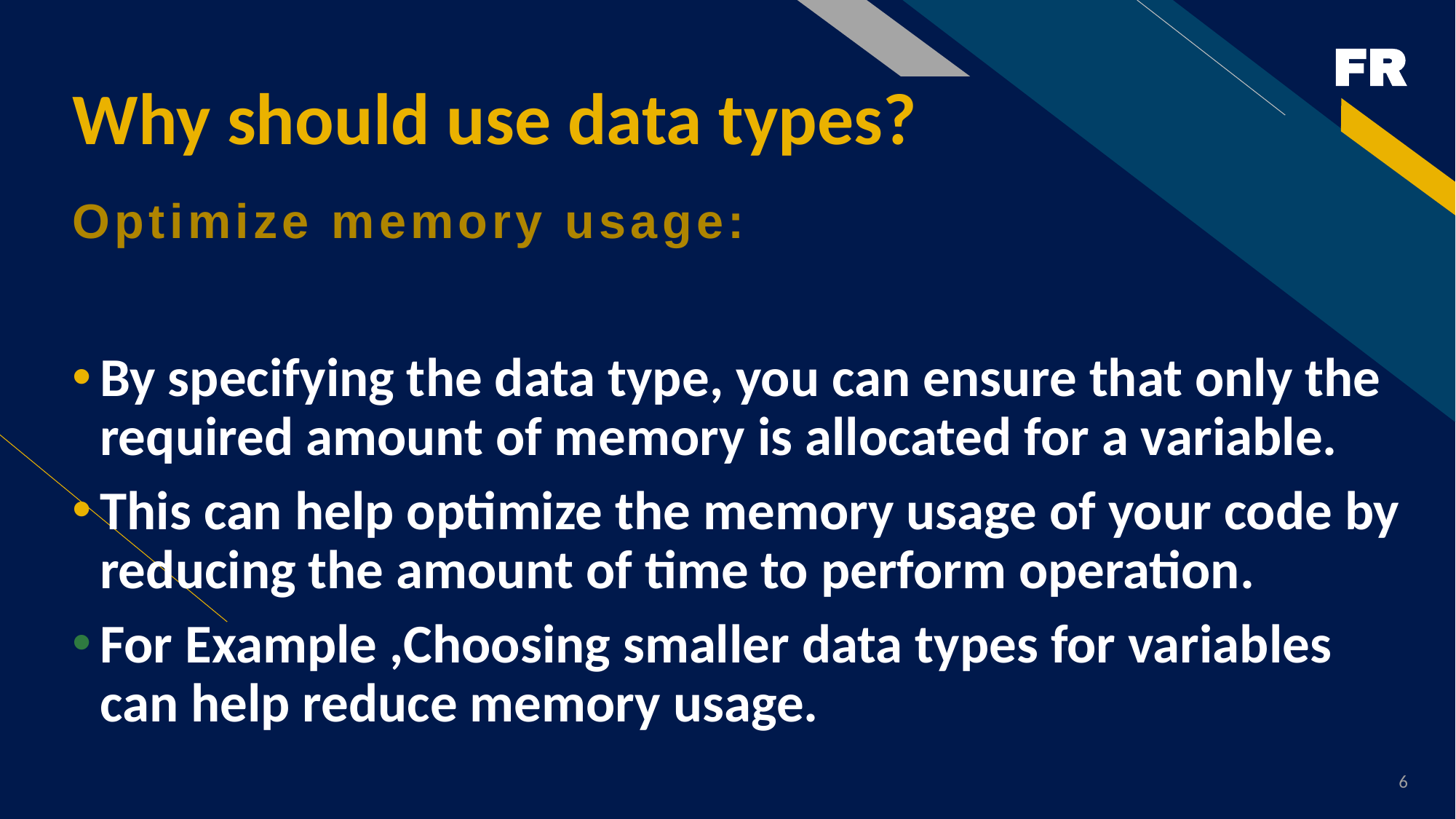

# Why should use data types?
Optimize memory usage:

By specifying the data type, you can ensure that only the required amount of memory is allocated for a variable.
This can help optimize the memory usage of your code by reducing the amount of time to perform operation.
For Example ,Choosing smaller data types for variables can help reduce memory usage.

6